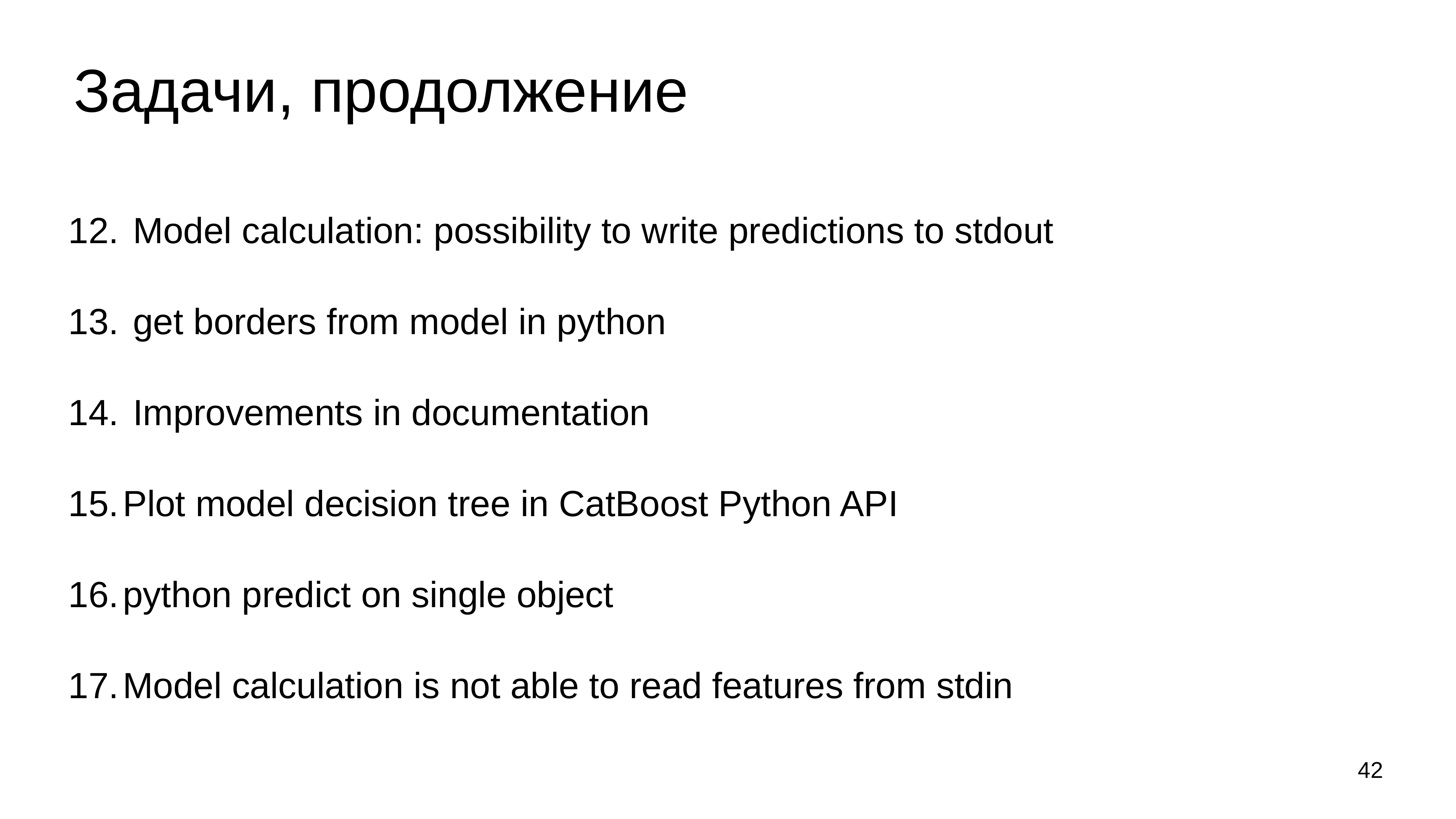

# Задачи, продолжение
 Model calculation: possibility to write predictions to stdout
 get borders from model in python
 Improvements in documentation
Plot model decision tree in CatBoost Python API
python predict on single object
Model calculation is not able to read features from stdin

42